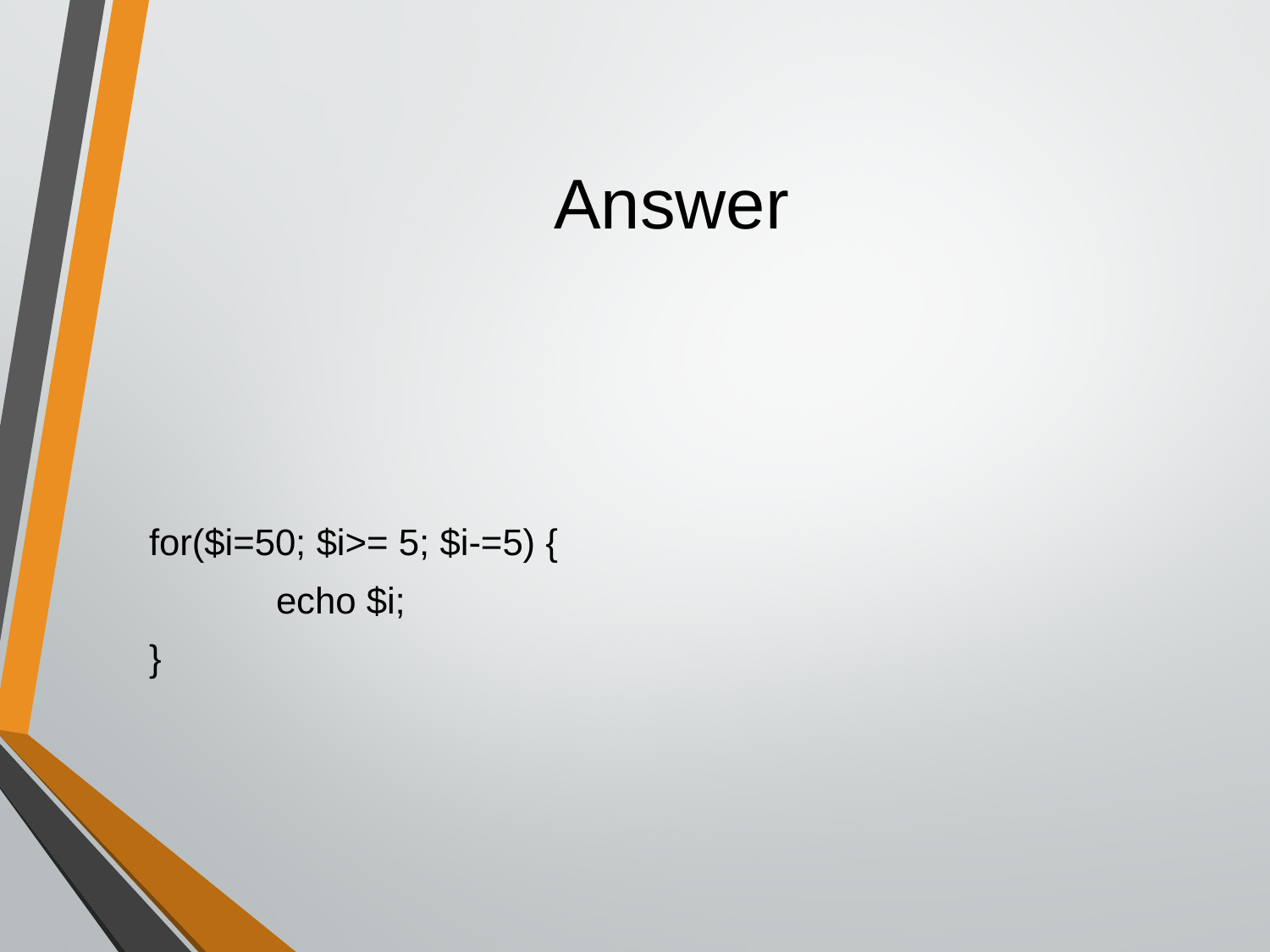

# Answer
for($i=50; $i>= 5; $i-=5) {
	echo $i;
}